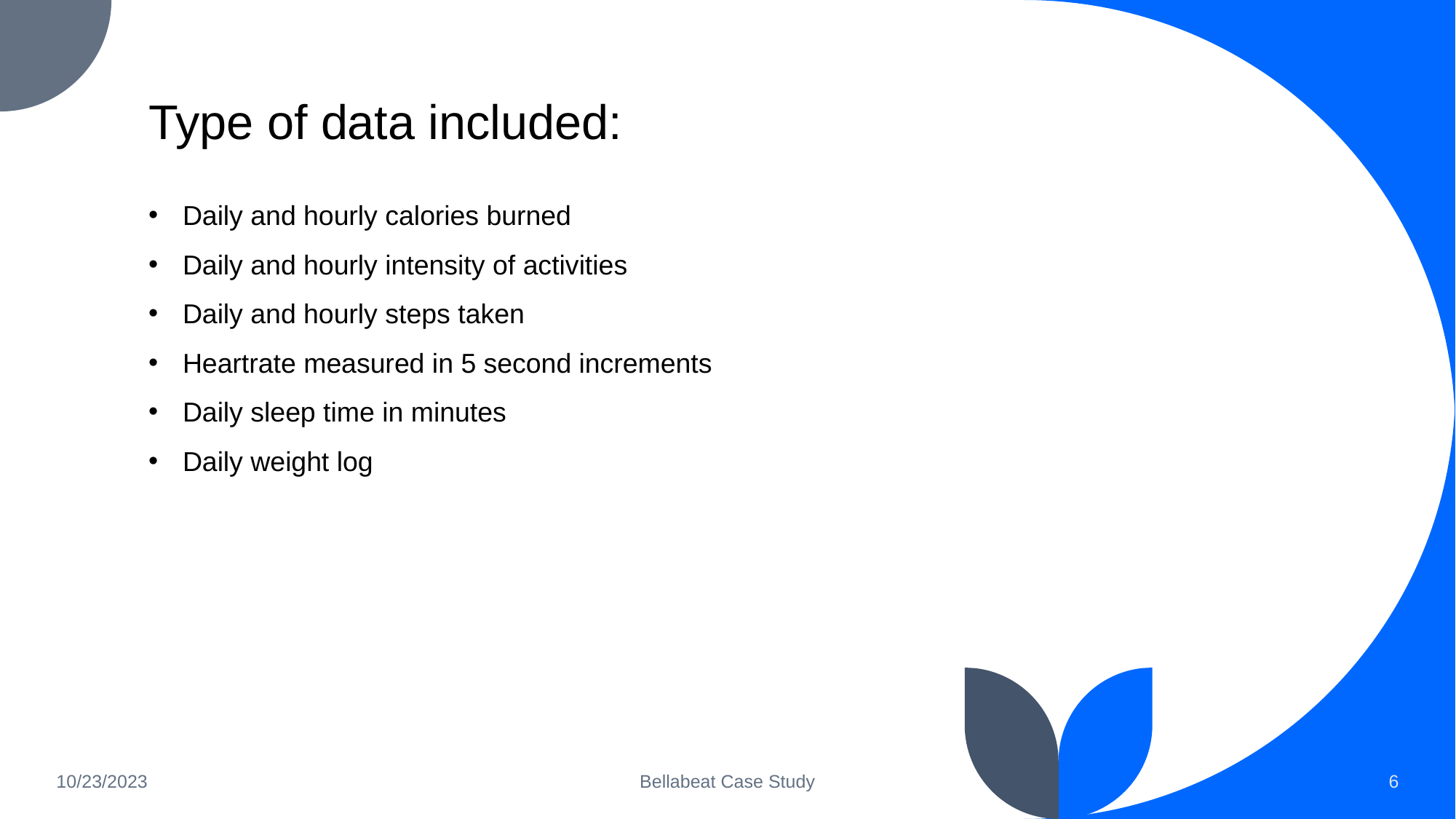

Type of data included:

Daily and hourly calories burned
Daily and hourly intensity of activities
Daily and hourly steps taken
Heartrate measured in 5 second increments
Daily sleep time in minutes
Daily weight log

10/23/2023
Bellabeat Case Study
6